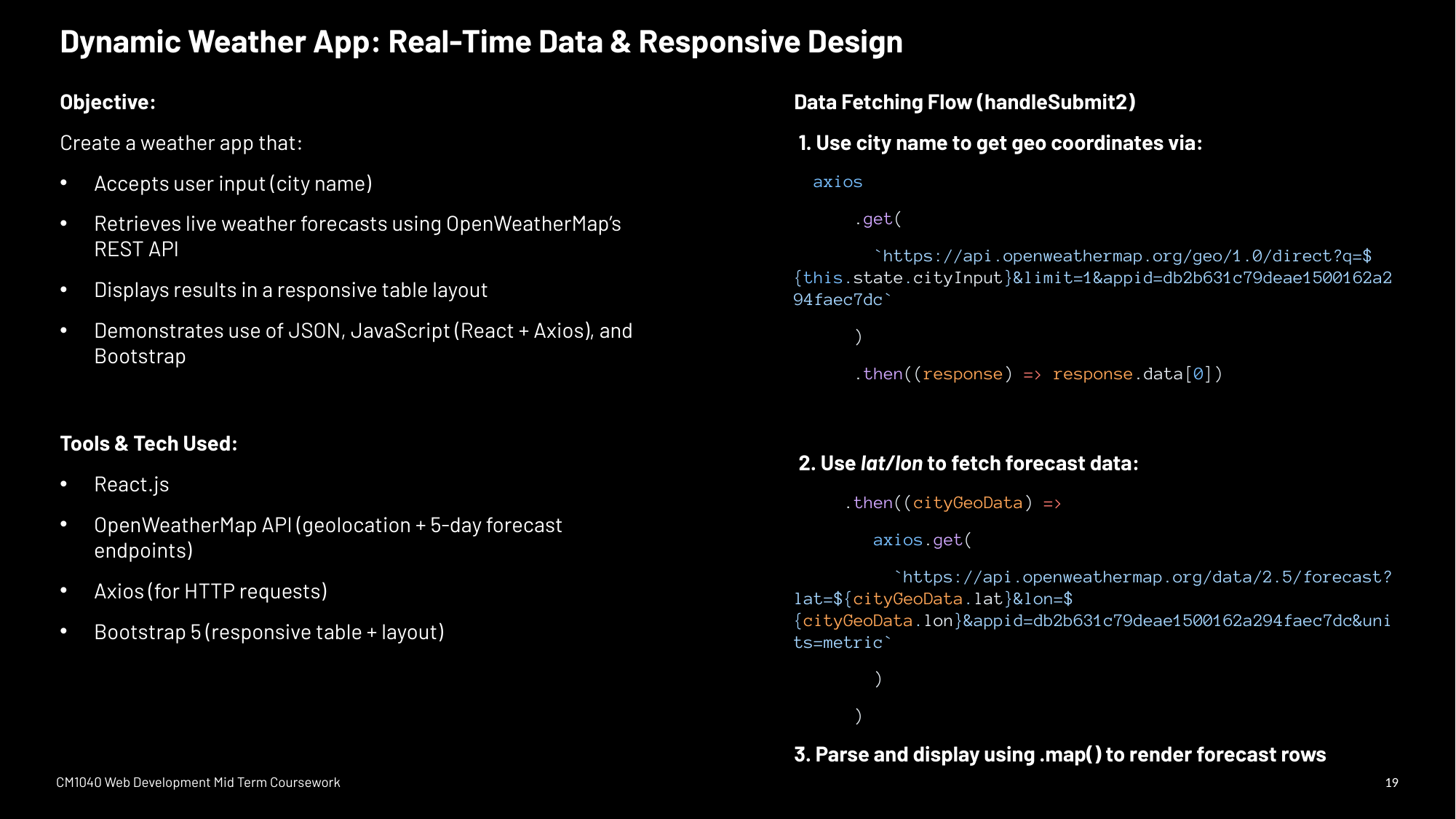

# Dynamic Weather App: Real-Time Data & Responsive Design
Objective:
Create a weather app that:
Accepts user input (city name)
Retrieves live weather forecasts using OpenWeatherMap’s REST API
Displays results in a responsive table layout
Demonstrates use of JSON, JavaScript (React + Axios), and Bootstrap

Tools & Tech Used:
React.js
OpenWeatherMap API (geolocation + 5-day forecast endpoints)
Axios (for HTTP requests)
Bootstrap 5 (responsive table + layout)
Data Fetching Flow (handleSubmit2)
 1. Use city name to get geo coordinates via:
  axios
      .get(
        `https://api.openweathermap.org/geo/1.0/direct?q=${this.state.cityInput}&limit=1&appid=db2b631c79deae1500162a294faec7dc`
      )
      .then((response) => response.data[0])

 2. Use lat/lon to fetch forecast data:
     .then((cityGeoData) =>
        axios.get(
          `https://api.openweathermap.org/data/2.5/forecast?lat=${cityGeoData.lat}&lon=${cityGeoData.lon}&appid=db2b631c79deae1500162a294faec7dc&units=metric`
        )
      )
3. Parse and display using .map() to render forecast rows